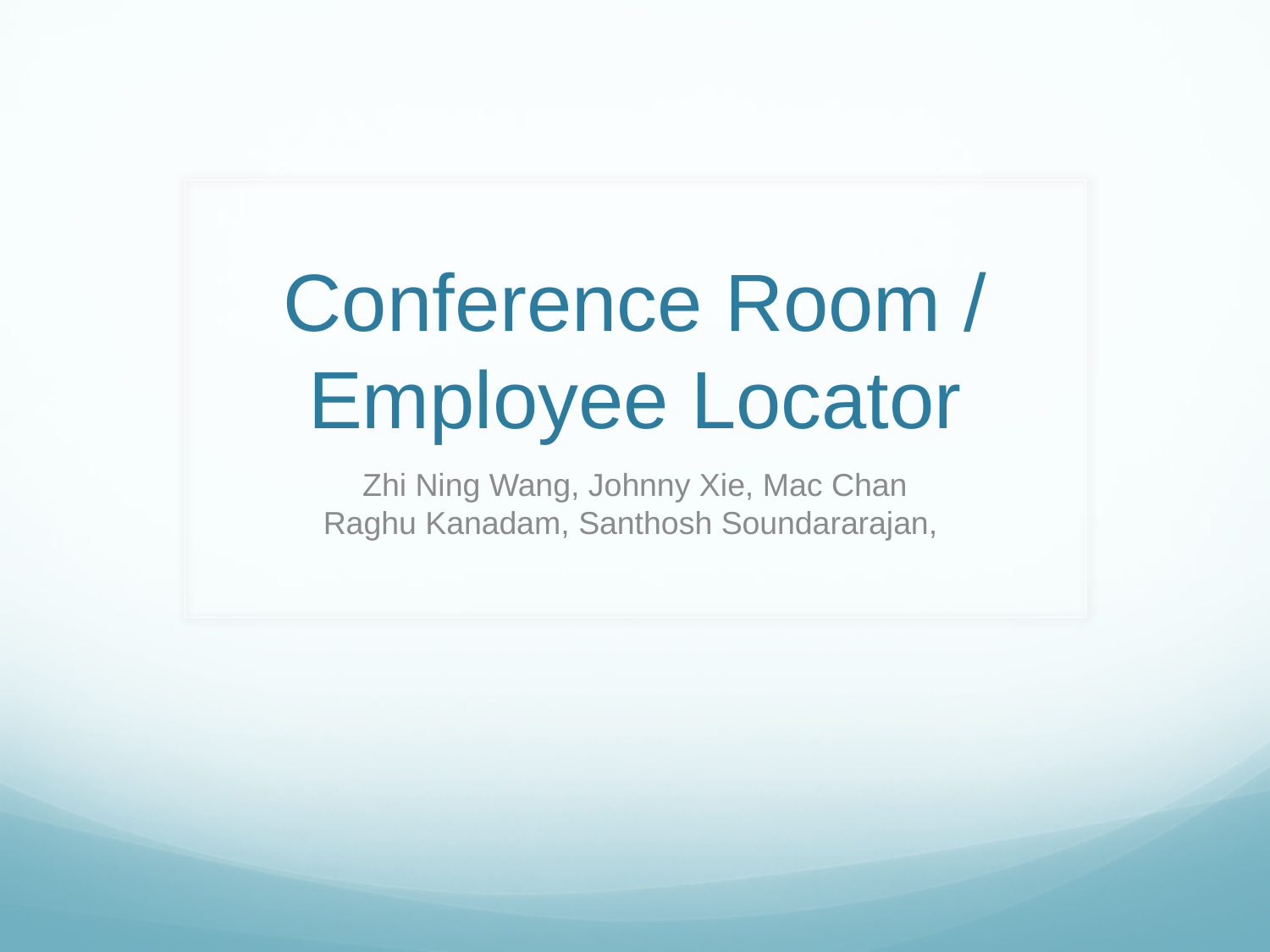

# Conference Room / Employee Locator
Zhi Ning Wang, Johnny Xie, Mac Chan
Raghu Kanadam, Santhosh Soundararajan,